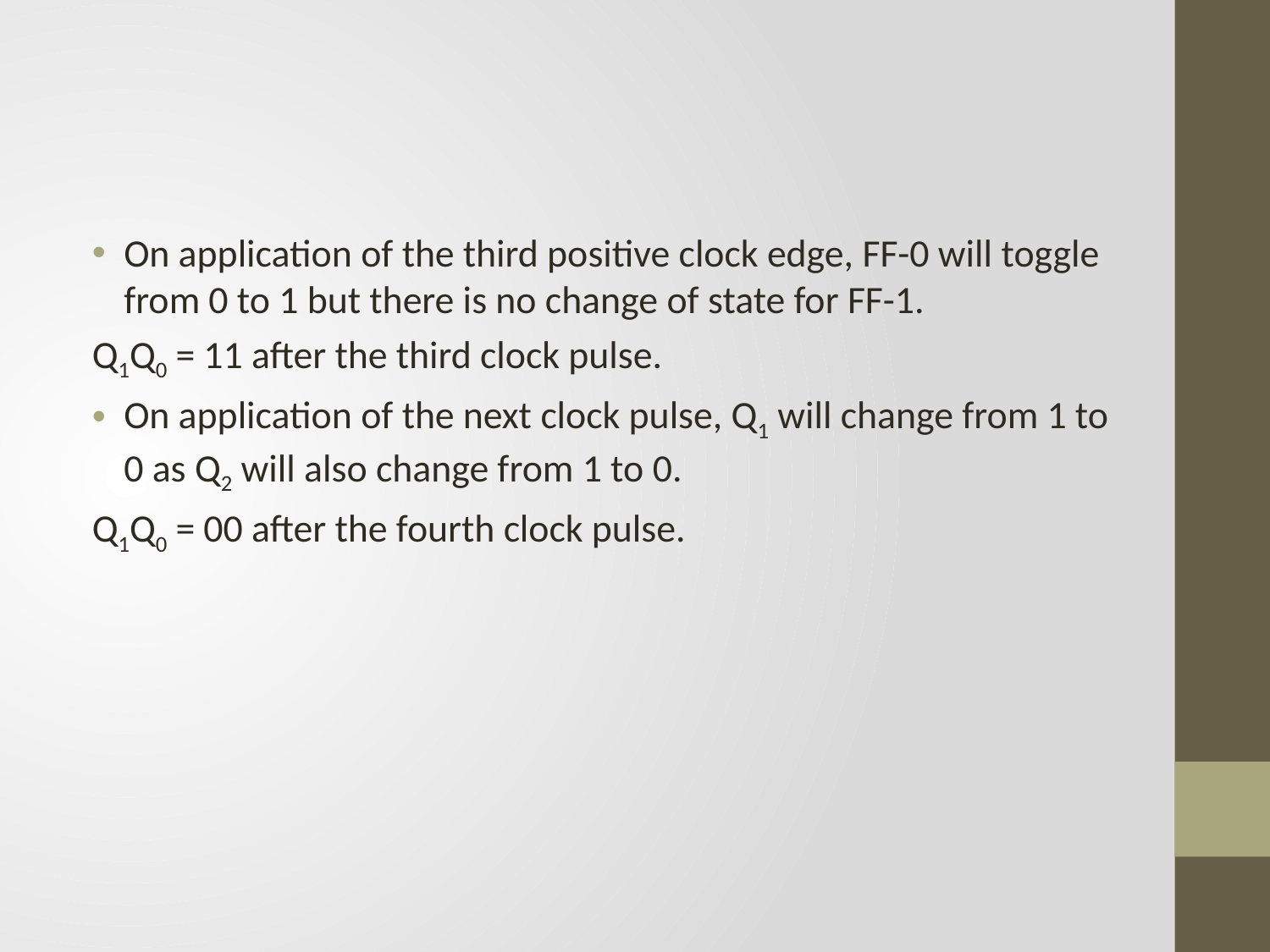

#
On application of the third positive clock edge, FF-0 will toggle from 0 to 1 but there is no change of state for FF-1.
Q1Q0 = 11 after the third clock pulse.
On application of the next clock pulse, Q1 will change from 1 to 0 as Q2 will also change from 1 to 0.
Q1Q0 = 00 after the fourth clock pulse.